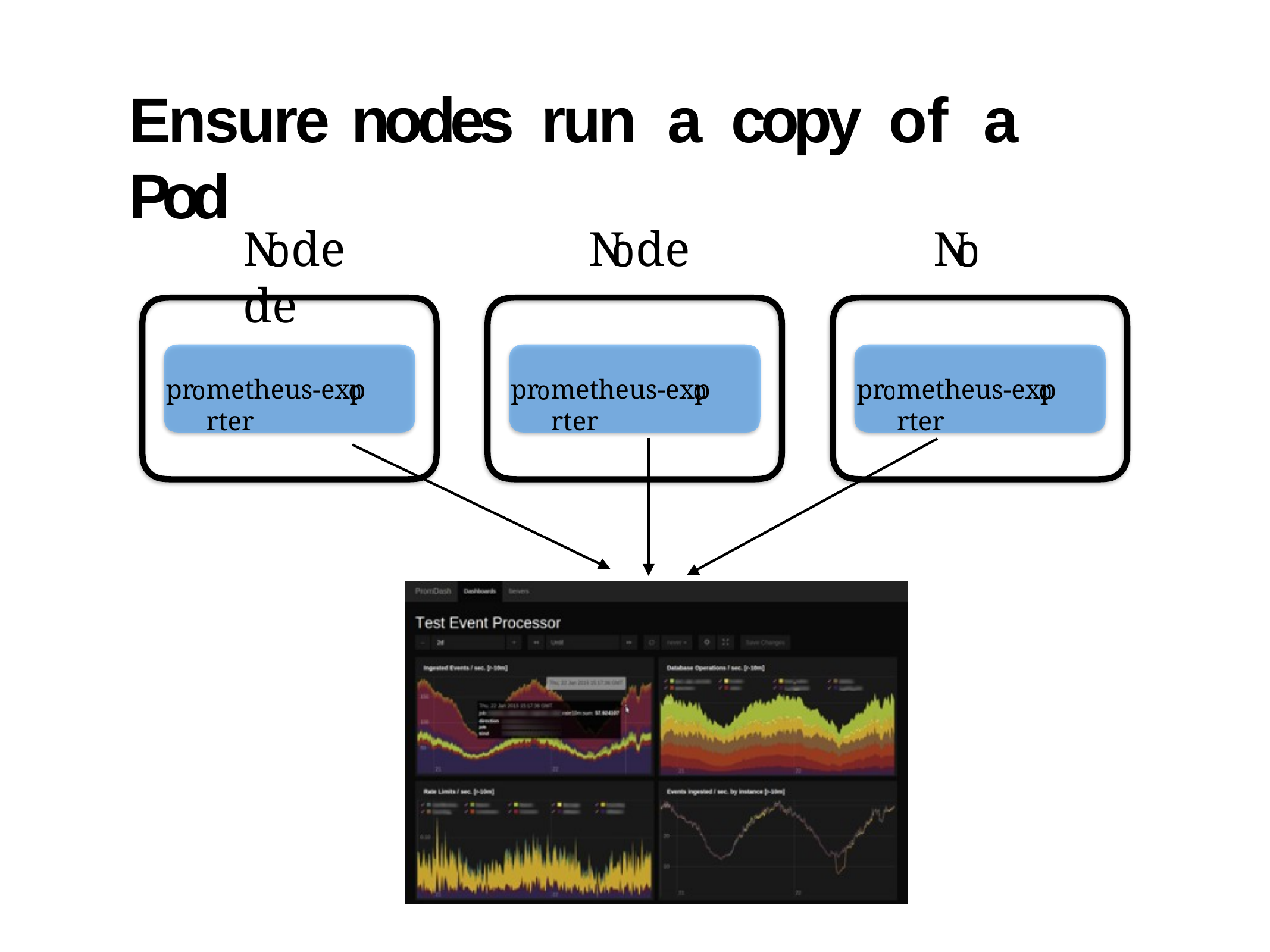

# Ensure	nodes	run	a	copy	of	a	Pod
N	de	N	de	N	de

pr	metheus-exp	rter
pr	metheus-exp	rter
pr	metheus-exp	rter